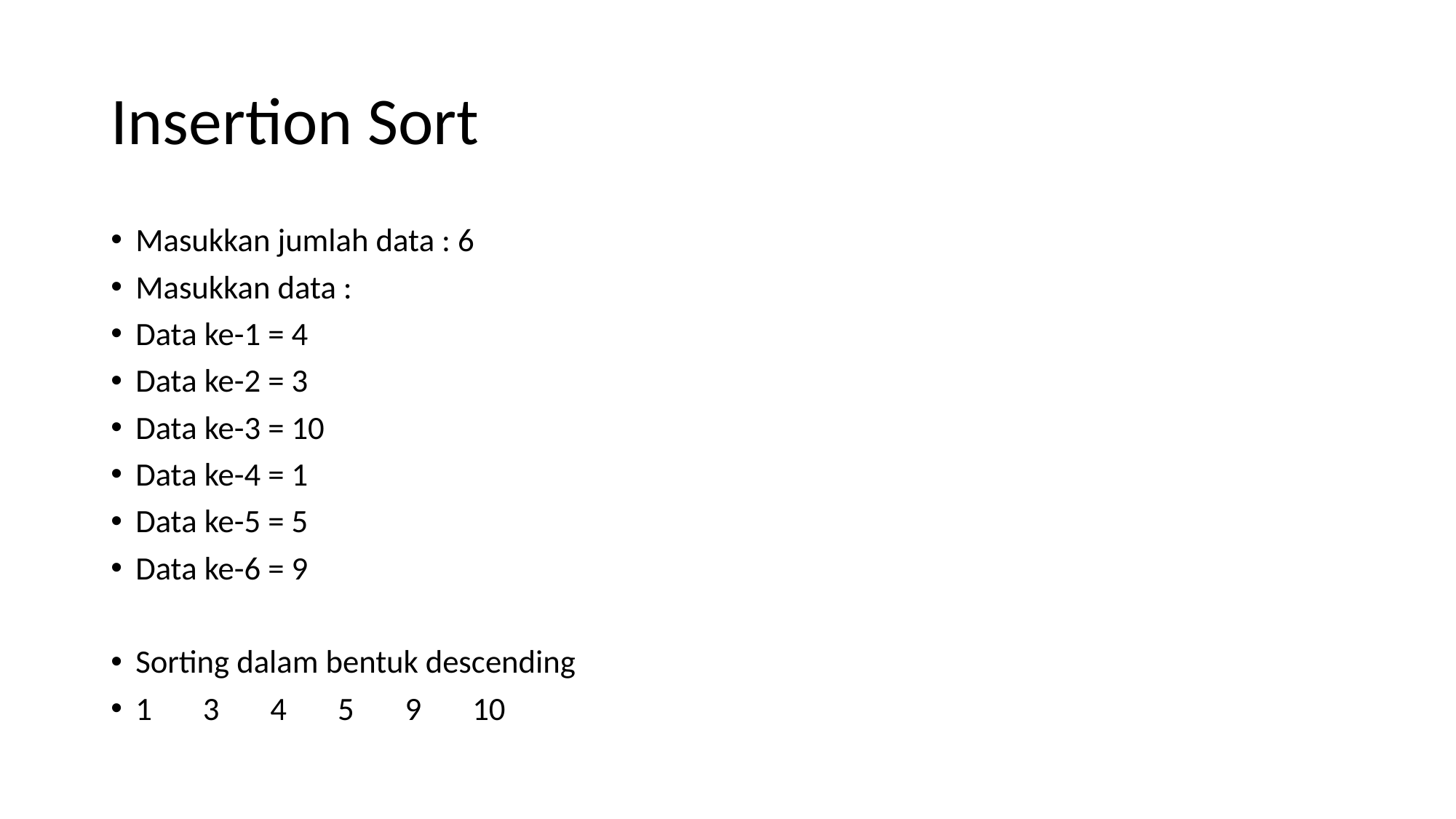

# Insertion Sort
Masukkan jumlah data : 6
Masukkan data :
Data ke-1 = 4
Data ke-2 = 3
Data ke-3 = 10
Data ke-4 = 1
Data ke-5 = 5
Data ke-6 = 9

Sorting dalam bentuk descending
1       3       4       5       9       10